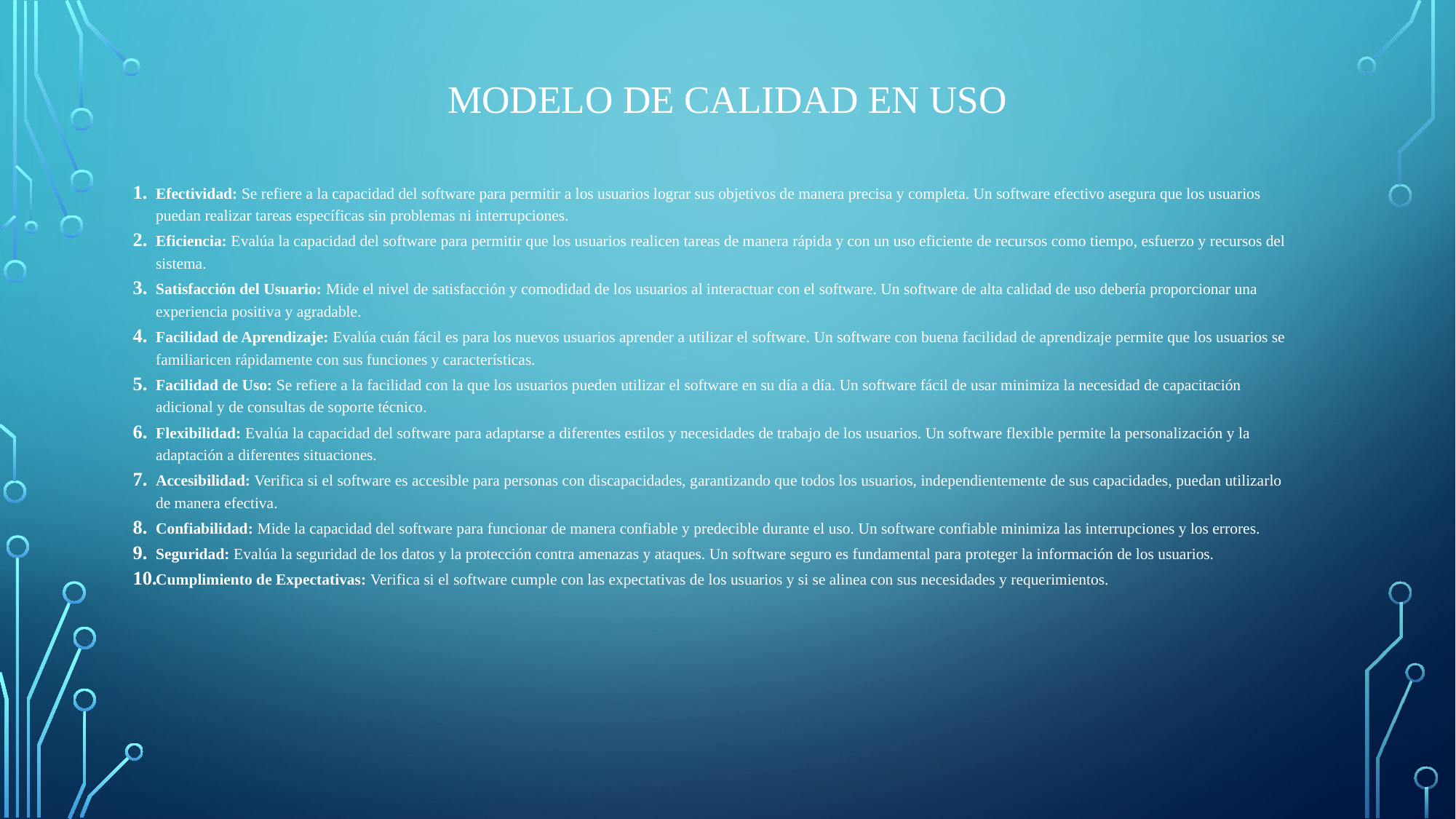

# Modelo de Calidad en uso
Efectividad: Se refiere a la capacidad del software para permitir a los usuarios lograr sus objetivos de manera precisa y completa. Un software efectivo asegura que los usuarios puedan realizar tareas específicas sin problemas ni interrupciones.
Eficiencia: Evalúa la capacidad del software para permitir que los usuarios realicen tareas de manera rápida y con un uso eficiente de recursos como tiempo, esfuerzo y recursos del sistema.
Satisfacción del Usuario: Mide el nivel de satisfacción y comodidad de los usuarios al interactuar con el software. Un software de alta calidad de uso debería proporcionar una experiencia positiva y agradable.
Facilidad de Aprendizaje: Evalúa cuán fácil es para los nuevos usuarios aprender a utilizar el software. Un software con buena facilidad de aprendizaje permite que los usuarios se familiaricen rápidamente con sus funciones y características.
Facilidad de Uso: Se refiere a la facilidad con la que los usuarios pueden utilizar el software en su día a día. Un software fácil de usar minimiza la necesidad de capacitación adicional y de consultas de soporte técnico.
Flexibilidad: Evalúa la capacidad del software para adaptarse a diferentes estilos y necesidades de trabajo de los usuarios. Un software flexible permite la personalización y la adaptación a diferentes situaciones.
Accesibilidad: Verifica si el software es accesible para personas con discapacidades, garantizando que todos los usuarios, independientemente de sus capacidades, puedan utilizarlo de manera efectiva.
Confiabilidad: Mide la capacidad del software para funcionar de manera confiable y predecible durante el uso. Un software confiable minimiza las interrupciones y los errores.
Seguridad: Evalúa la seguridad de los datos y la protección contra amenazas y ataques. Un software seguro es fundamental para proteger la información de los usuarios.
Cumplimiento de Expectativas: Verifica si el software cumple con las expectativas de los usuarios y si se alinea con sus necesidades y requerimientos.